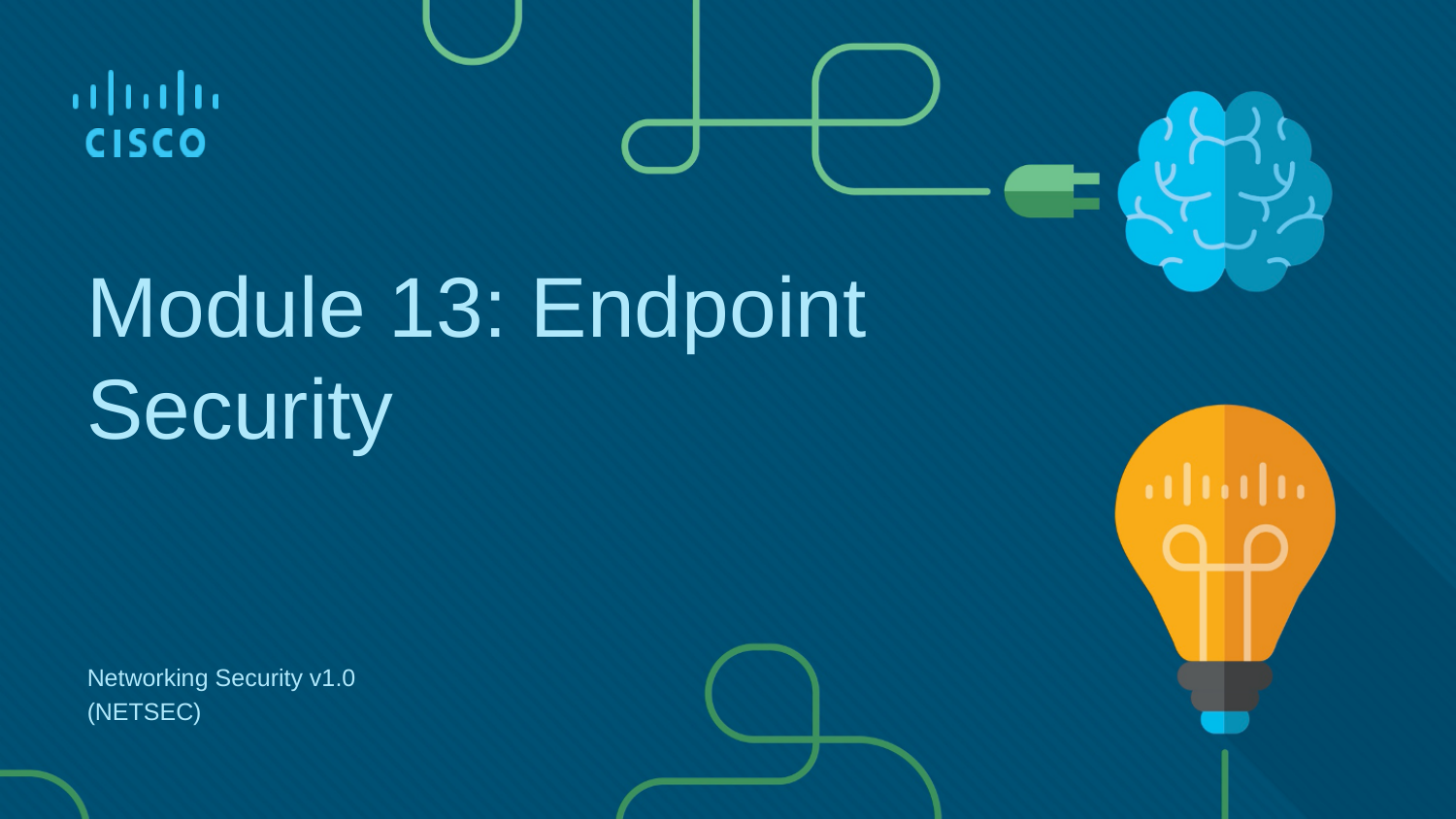

# Module 13: Endpoint Security
Networking Security v1.0
(NETSEC)